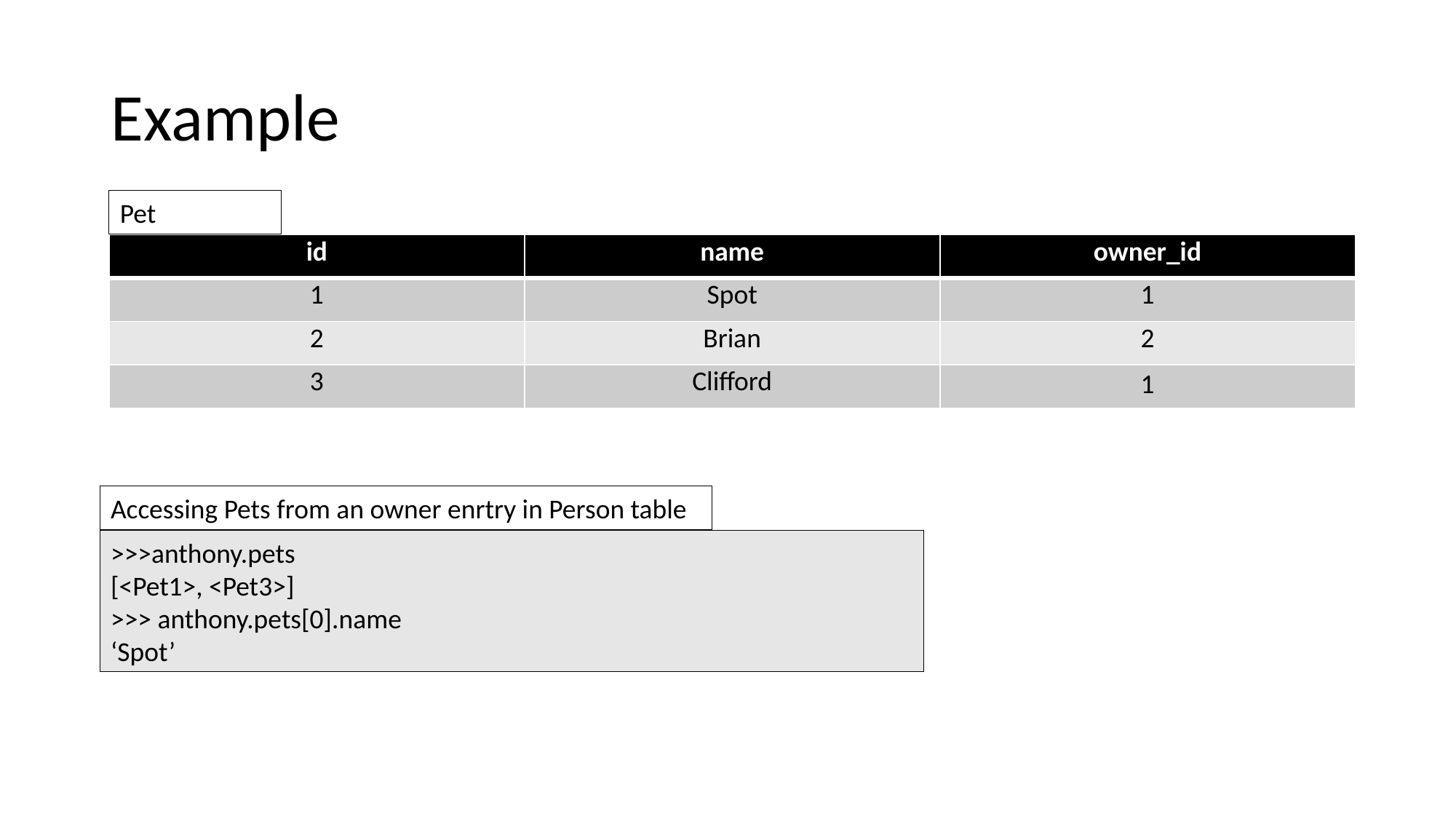

# Example
Pet
| id | name | owner\_id |
| --- | --- | --- |
| 1 | Spot | 1 |
| 2 | Brian | 2 |
| 3 | Clifford | 1 |
Accessing Pets from an owner enrtry in Person table
>>>anthony.pets
[<Pet1>, <Pet3>]
>>> anthony.pets[0].name
‘Spot’